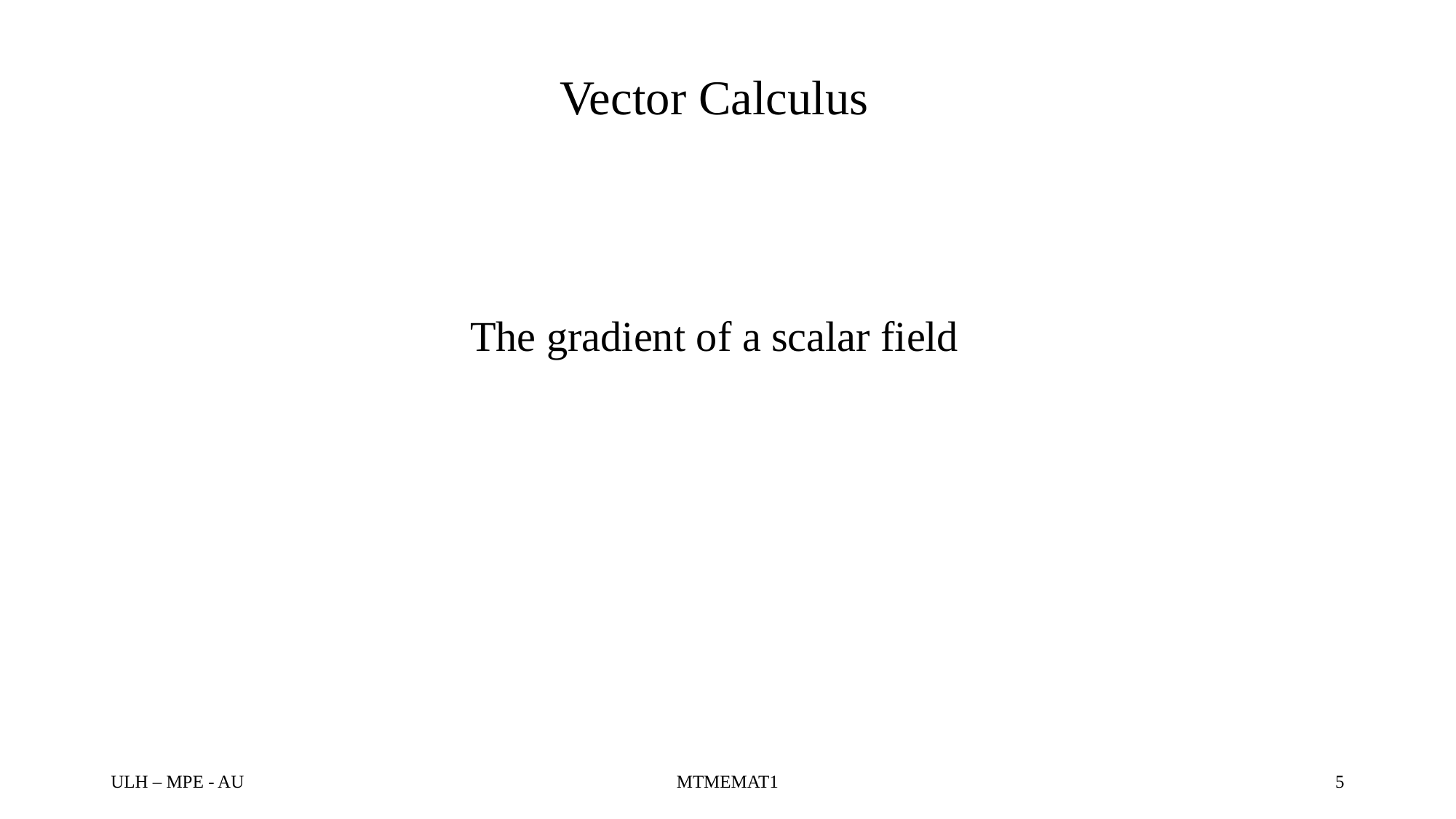

# Vector Calculus

The gradient of a scalar field

ULH – MPE - AU
MTMEMAT1
5